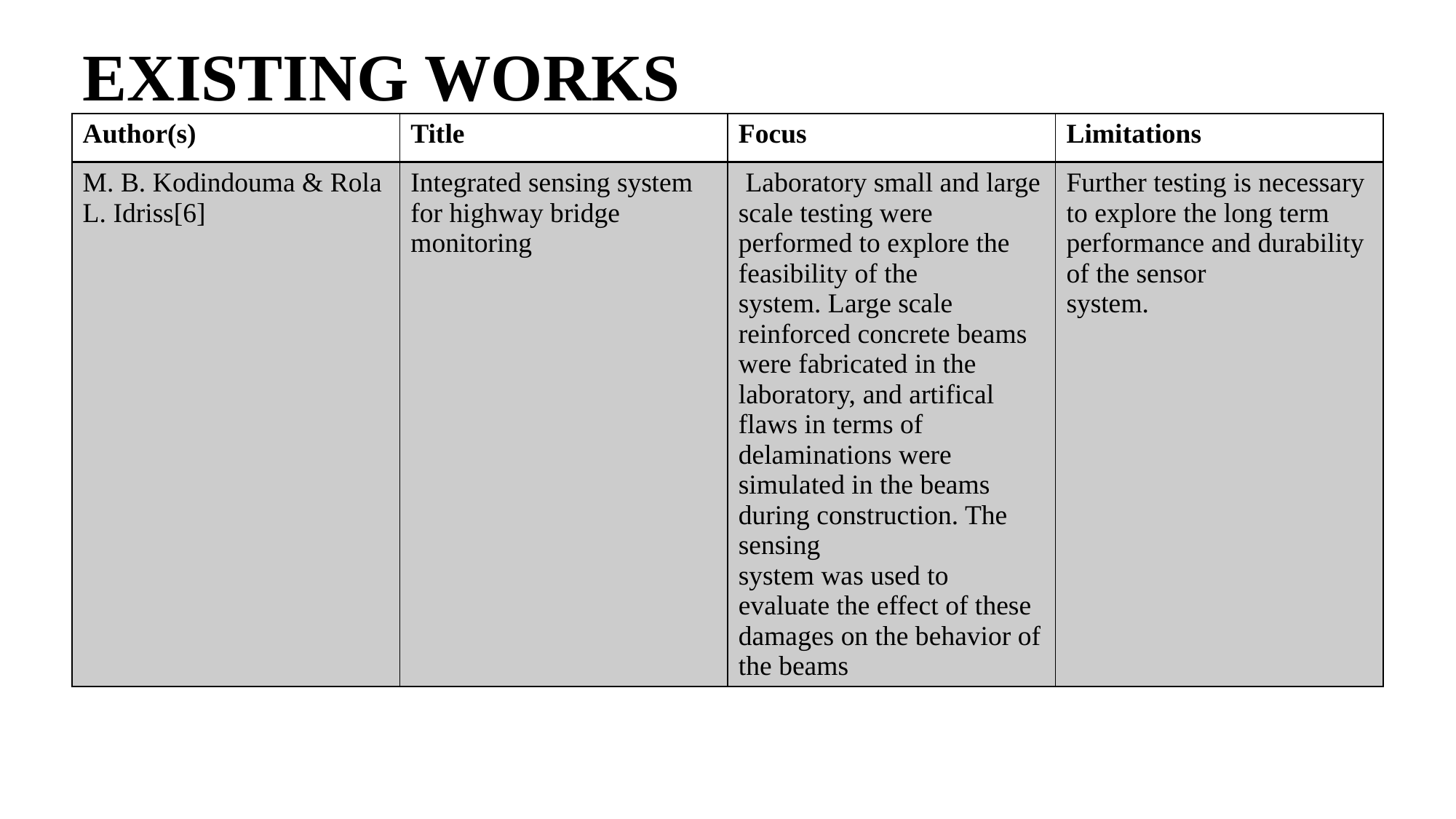

# EXISTING WORKS
| Author(s) | Title | Focus | Limitations |
| --- | --- | --- | --- |
| M. B. Kodindouma & Rola L. Idriss[6] | Integrated sensing system for highway bridge monitoring | Laboratory small and large scale testing were performed to explore the feasibility of the system. Large scale reinforced concrete beams were fabricated in the laboratory, and artifical flaws in terms of delaminations were simulated in the beams during construction. The sensing system was used to evaluate the effect of these damages on the behavior of the beams | Further testing is necessary to explore the long term performance and durability of the sensor system. |